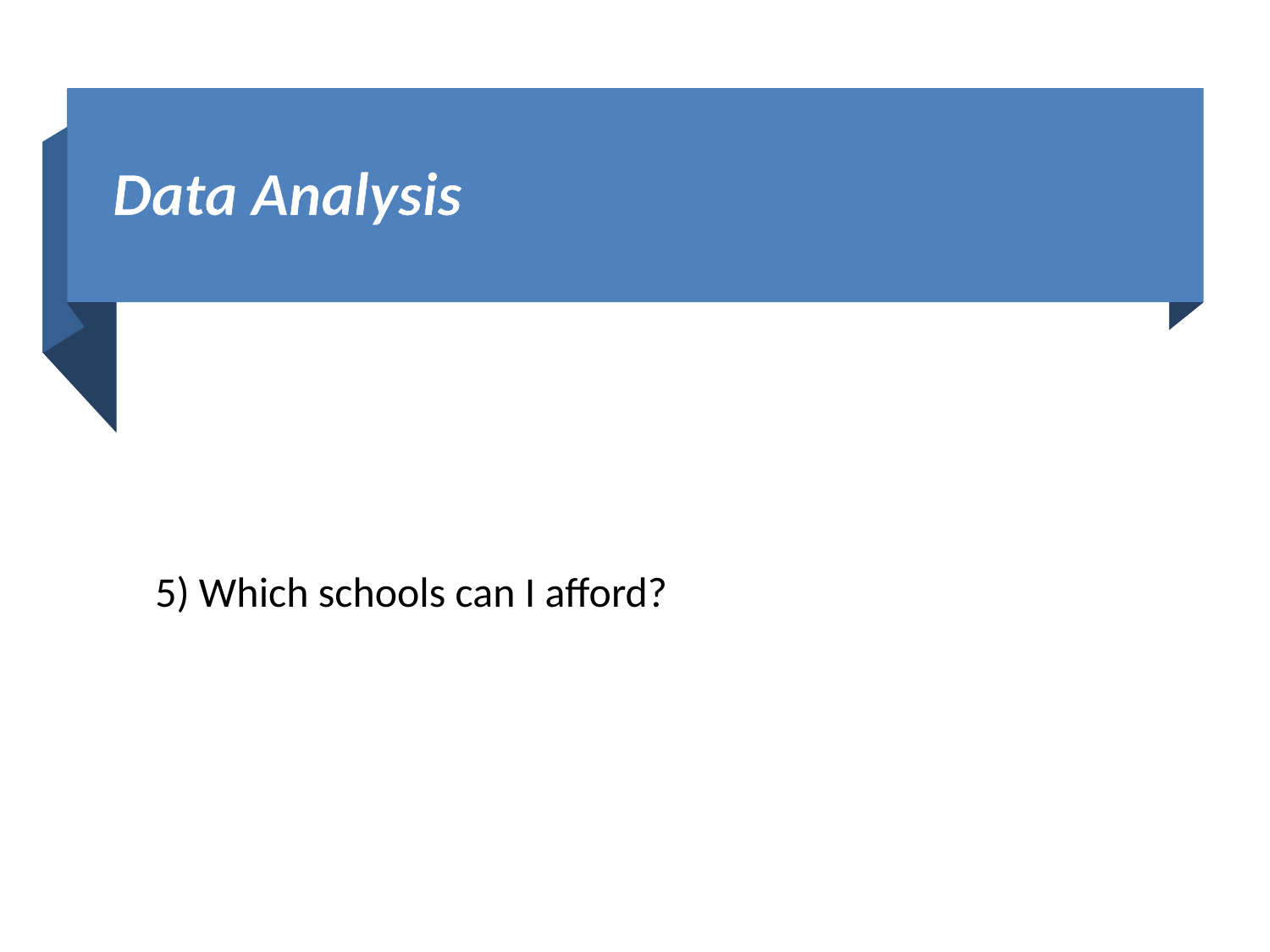

# Data Analysis

5) Which schools can I afford?